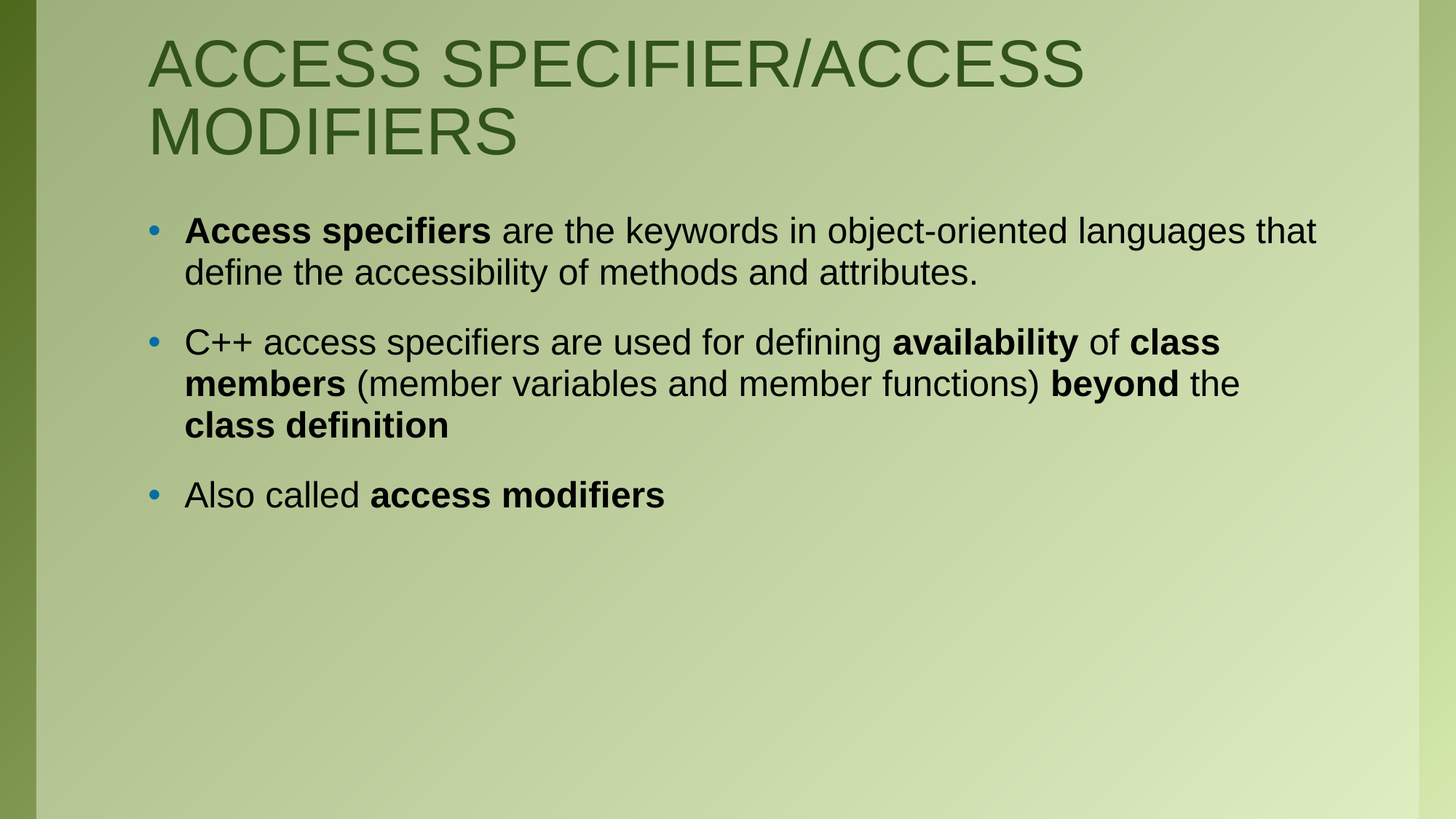

# ACCESS SPECIFIER/ACCESS MODIFIERS
Access specifiers are the keywords in object-oriented languages that define the accessibility of methods and attributes.
C++ access specifiers are used for defining availability of class members (member variables and member functions) beyond the class definition
Also called access modifiers